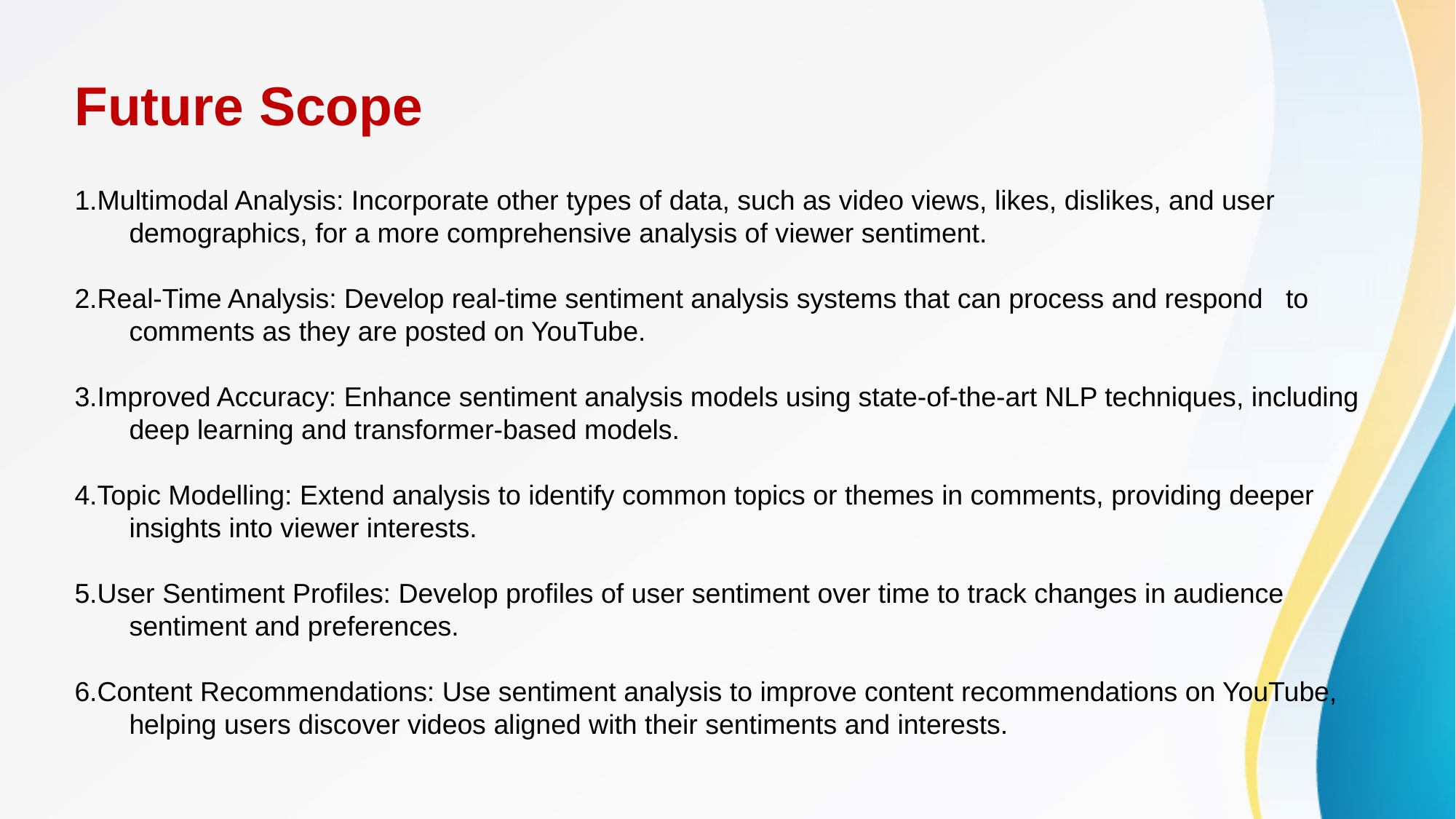

# Future Scope
1.Multimodal Analysis: Incorporate other types of data, such as video views, likes, dislikes, and user demographics, for a more comprehensive analysis of viewer sentiment.

2.Real-Time Analysis: Develop real-time sentiment analysis systems that can process and respond   to comments as they are posted on YouTube.

3.Improved Accuracy: Enhance sentiment analysis models using state-of-the-art NLP techniques, including deep learning and transformer-based models.

4.Topic Modelling: Extend analysis to identify common topics or themes in comments, providing deeper insights into viewer interests.

5.User Sentiment Profiles: Develop profiles of user sentiment over time to track changes in audience sentiment and preferences.

6.Content Recommendations: Use sentiment analysis to improve content recommendations on YouTube, helping users discover videos aligned with their sentiments and interests.